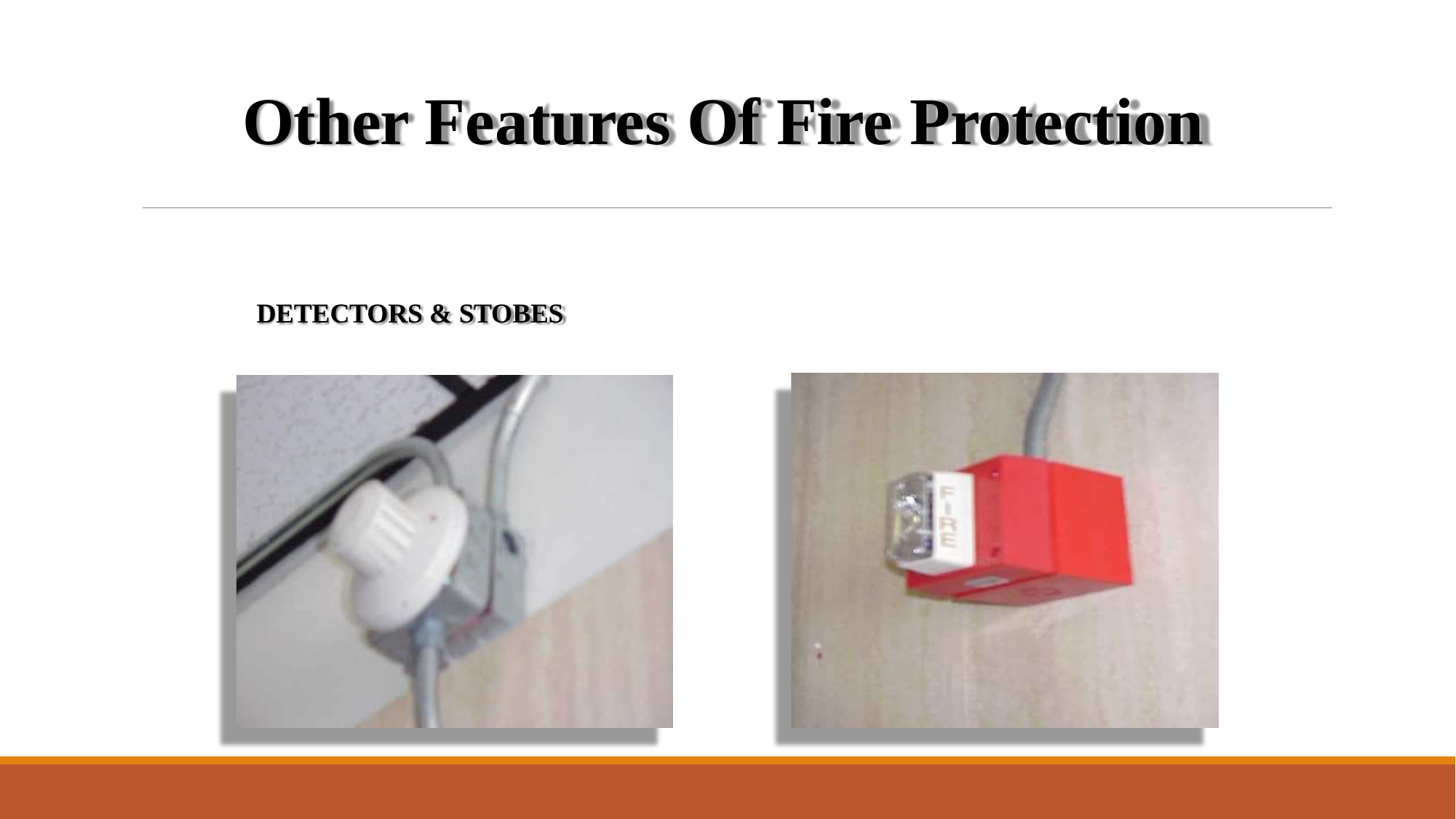

# Other Features Of Fire Protection

DETECTORS & STOBES